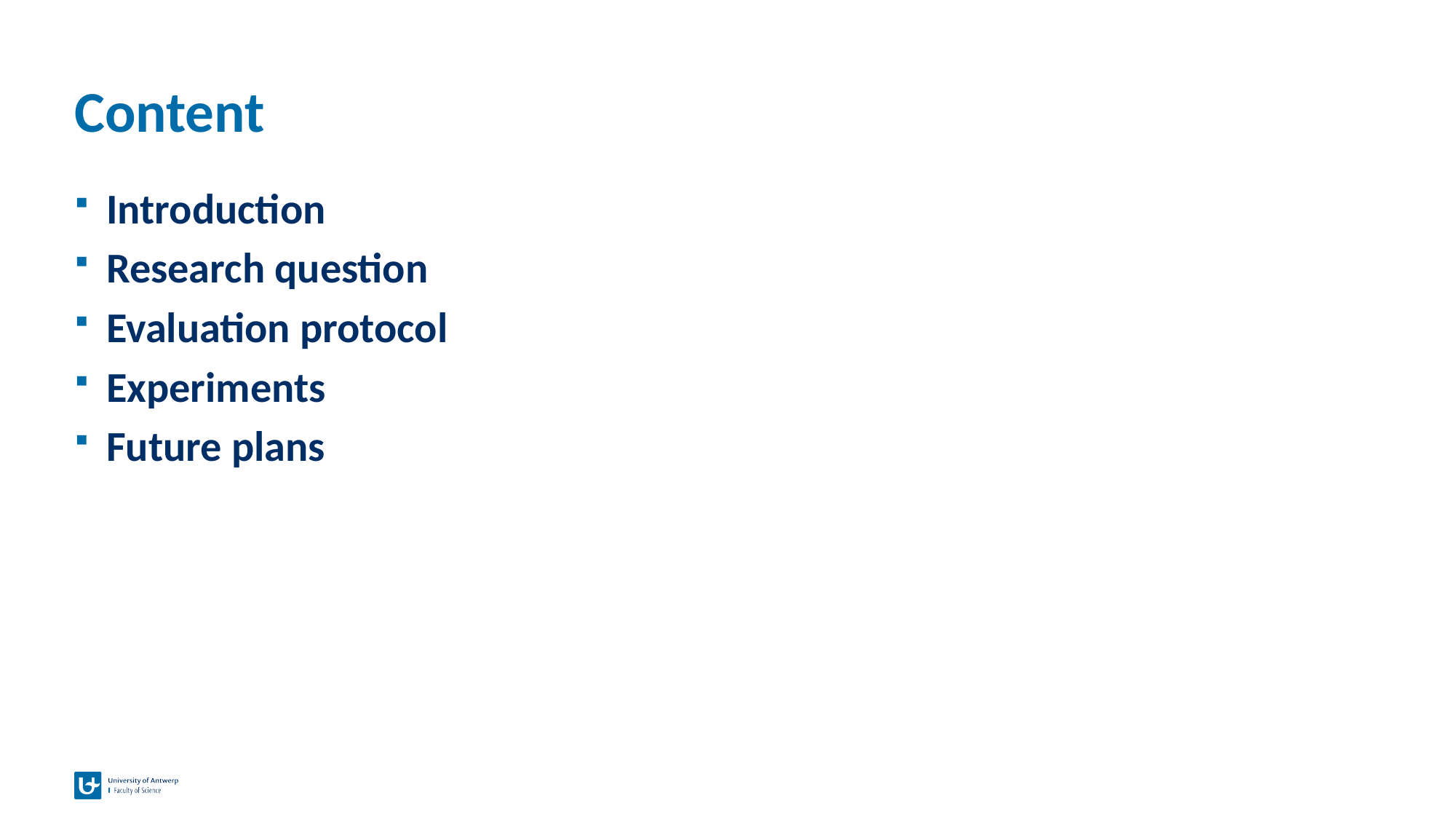

# Content
Introduction
Research question
Evaluation protocol
Experiments
Future plans